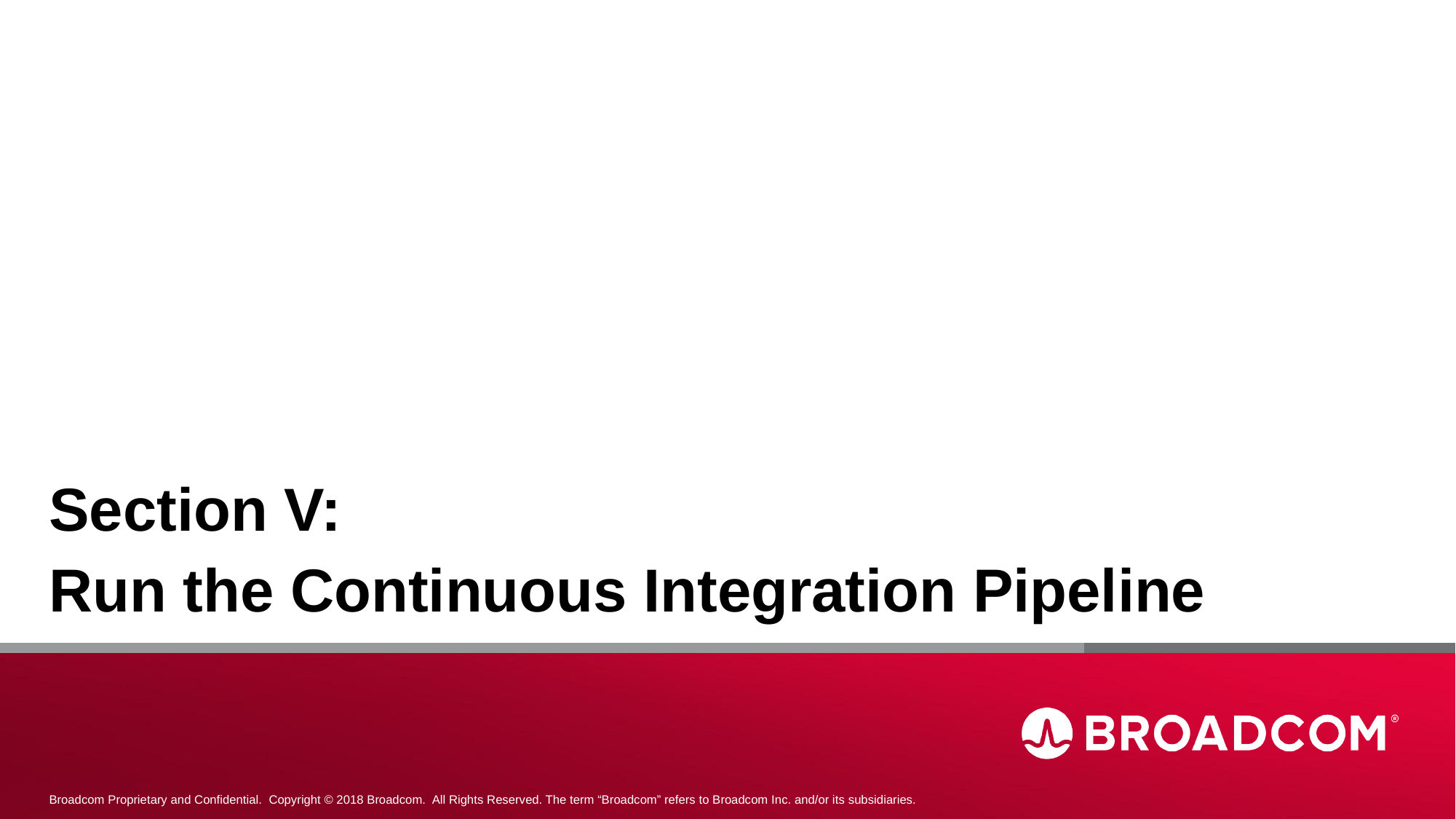

Section V:
Run the Continuous Integration Pipeline